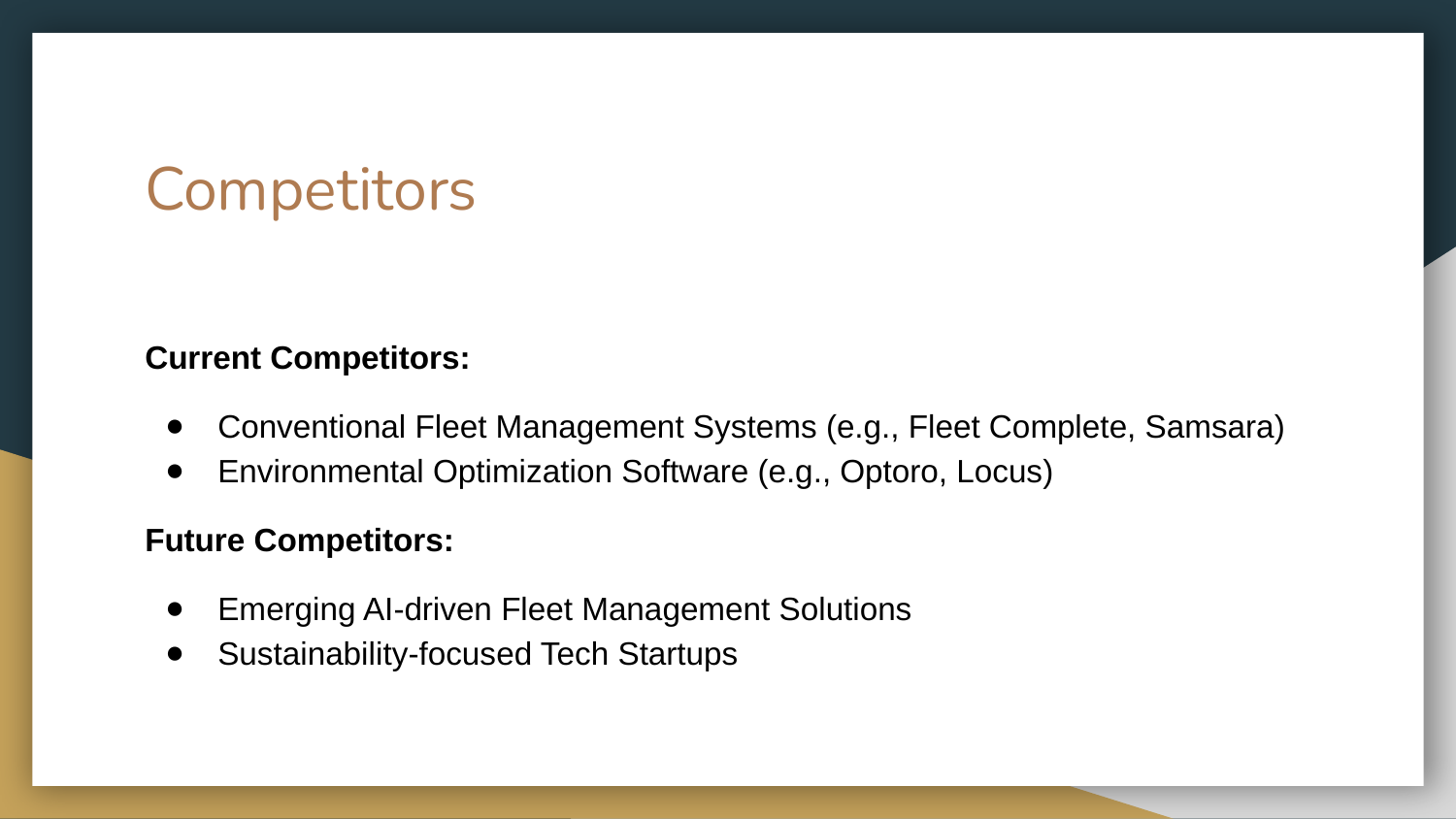

# Competitors
Current Competitors:
Conventional Fleet Management Systems (e.g., Fleet Complete, Samsara)
Environmental Optimization Software (e.g., Optoro, Locus)
Future Competitors:
Emerging AI-driven Fleet Management Solutions
Sustainability-focused Tech Startups